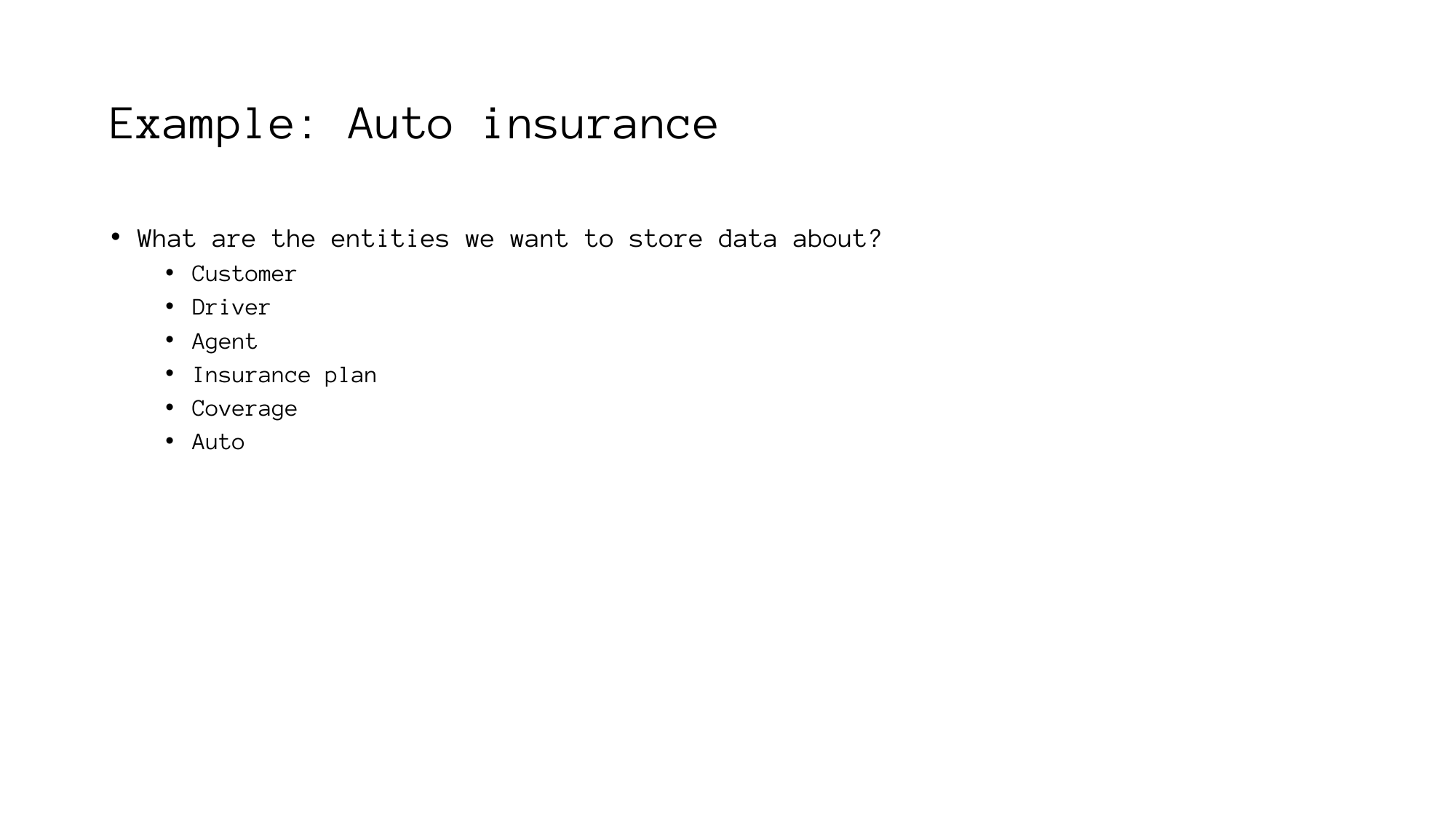

# Example: Auto insurance
What are the entities we want to store data about?
Customer
Driver
Agent
Insurance plan
Coverage
Auto